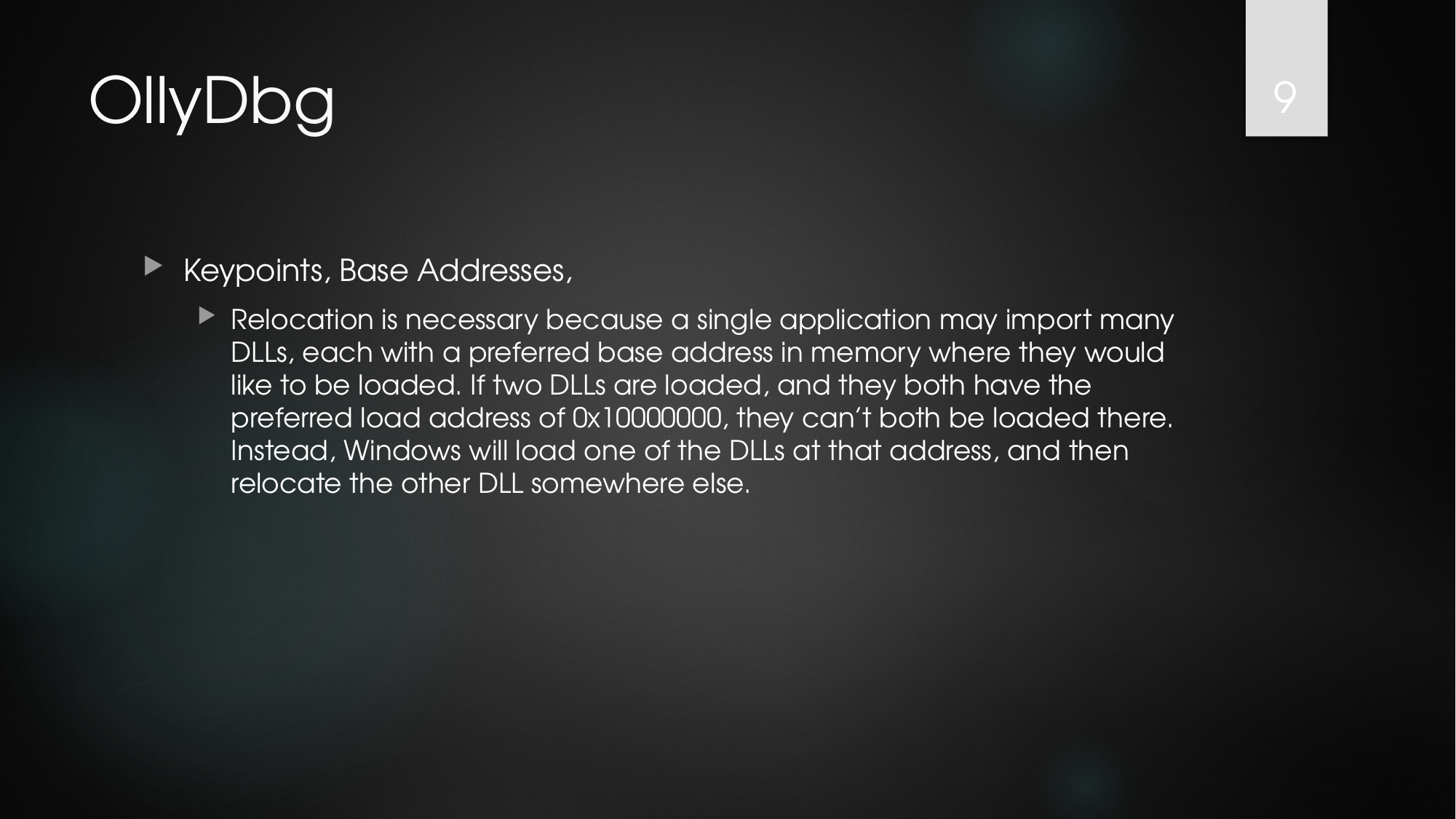

9
# OllyDbg
Keypoints, Base Addresses,
Relocation is necessary because a single application may import many DLLs, each with a preferred base address in memory where they would like to be loaded. If two DLLs are loaded, and they both have the preferred load address of 0x10000000, they can’t both be loaded there. Instead, Windows will load one of the DLLs at that address, and then relocate the other DLL somewhere else.